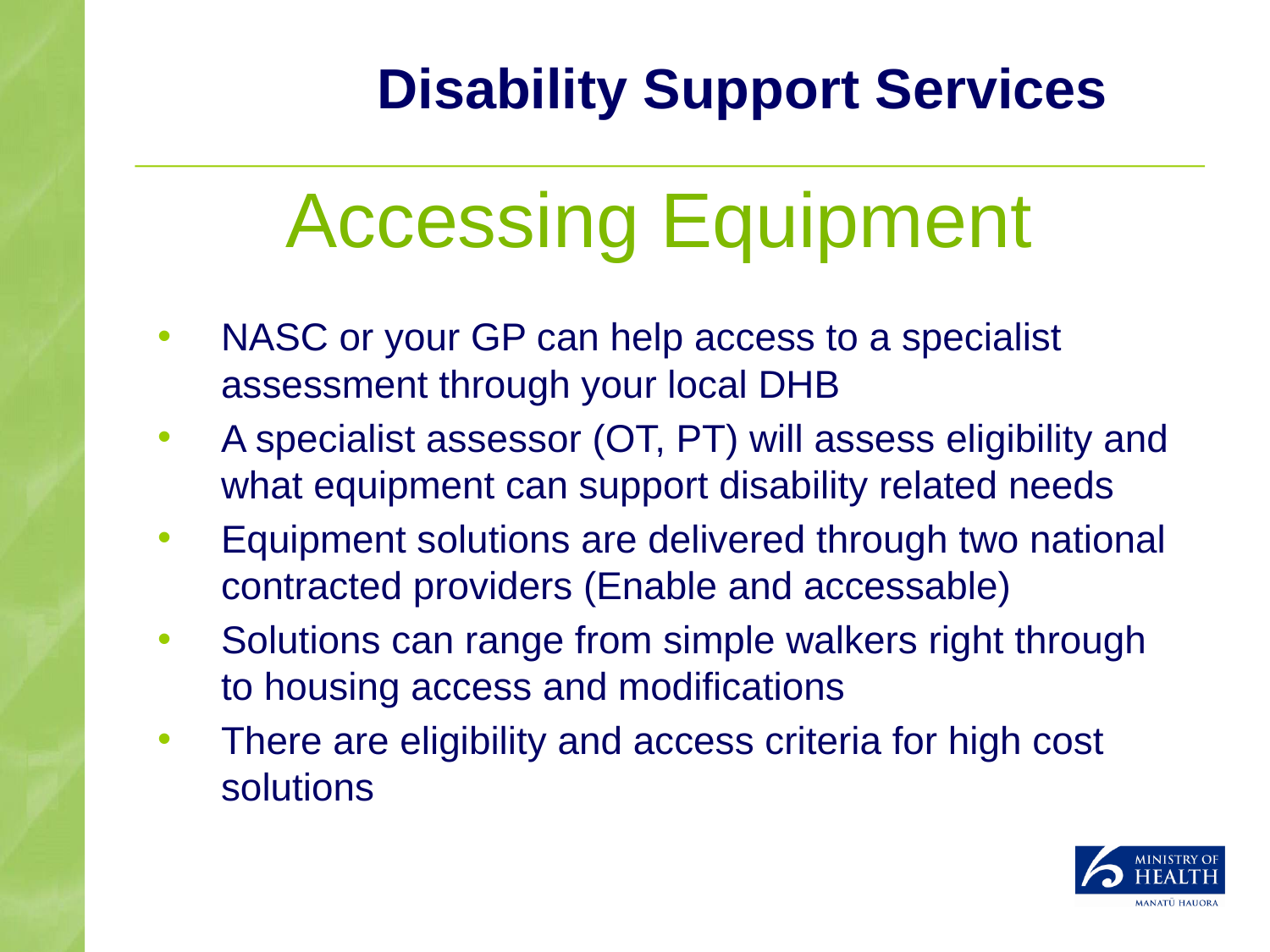

# Accessing Equipment
NASC or your GP can help access to a specialist assessment through your local DHB
A specialist assessor (OT, PT) will assess eligibility and what equipment can support disability related needs
Equipment solutions are delivered through two national contracted providers (Enable and accessable)
Solutions can range from simple walkers right through to housing access and modifications
There are eligibility and access criteria for high cost solutions